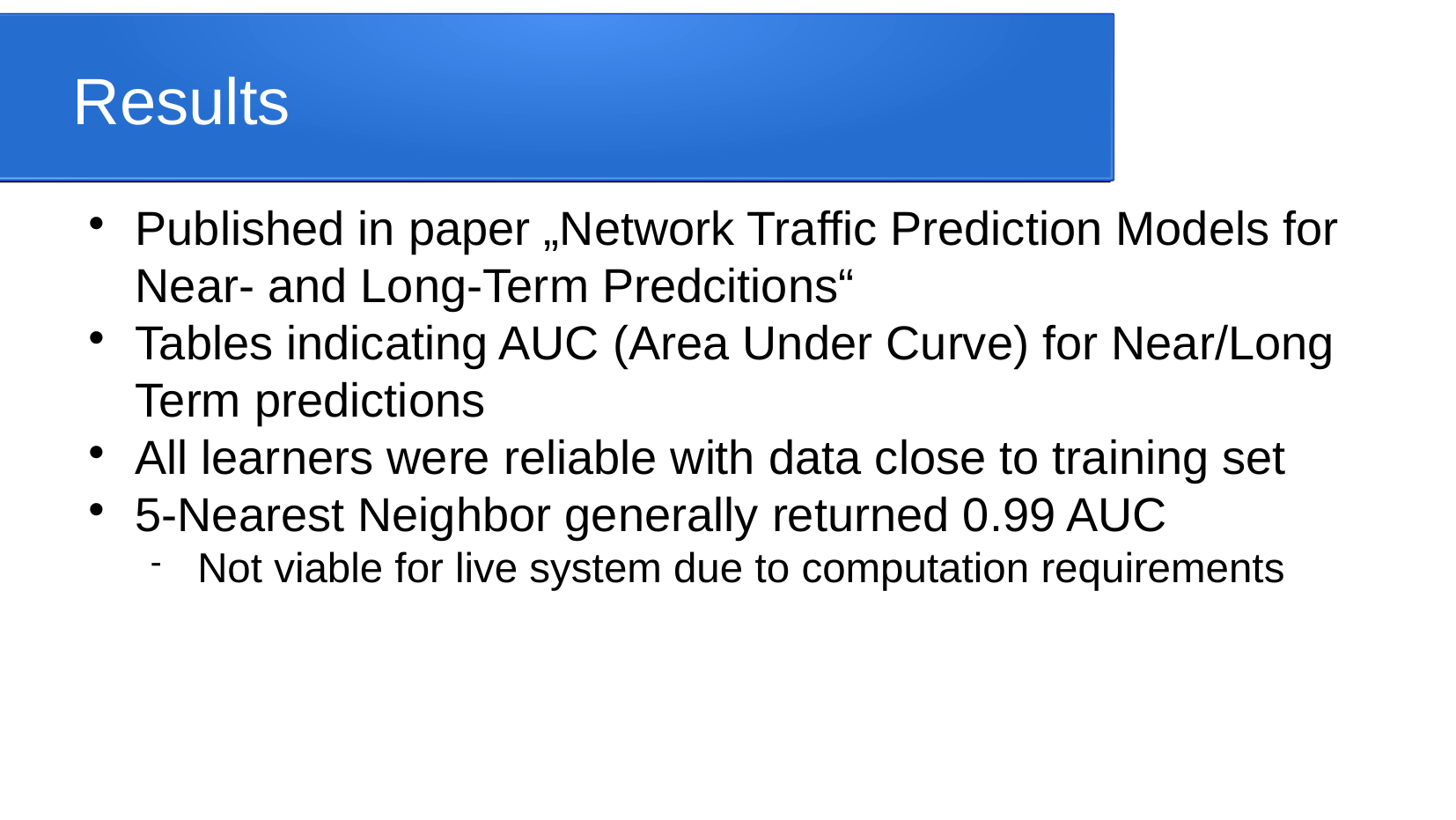

Results
Published in paper „Network Traffic Prediction Models for Near- and Long-Term Predcitions“
Tables indicating AUC (Area Under Curve) for Near/Long Term predictions
All learners were reliable with data close to training set
5-Nearest Neighbor generally returned 0.99 AUC
Not viable for live system due to computation requirements